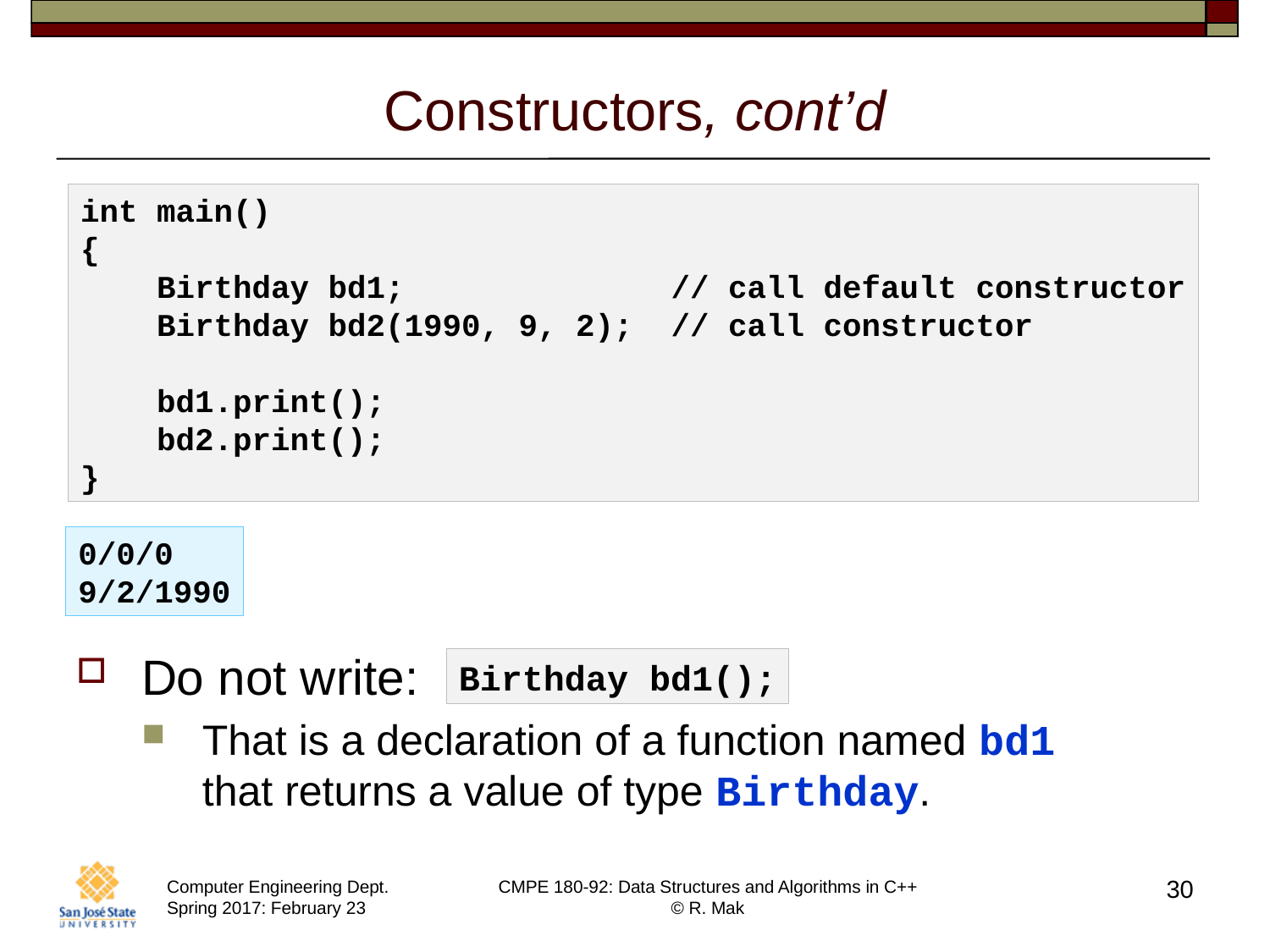

# Constructors, cont’d
int main()
{
    Birthday bd1;              // call default constructor
    Birthday bd2(1990, 9, 2);  // call constructor

    bd1.print();
    bd2.print();
}
0/0/0
9/2/1990
Do not write:
That is a declaration of a function named bd1
that returns a value of type Birthday.
Birthday bd1();
30